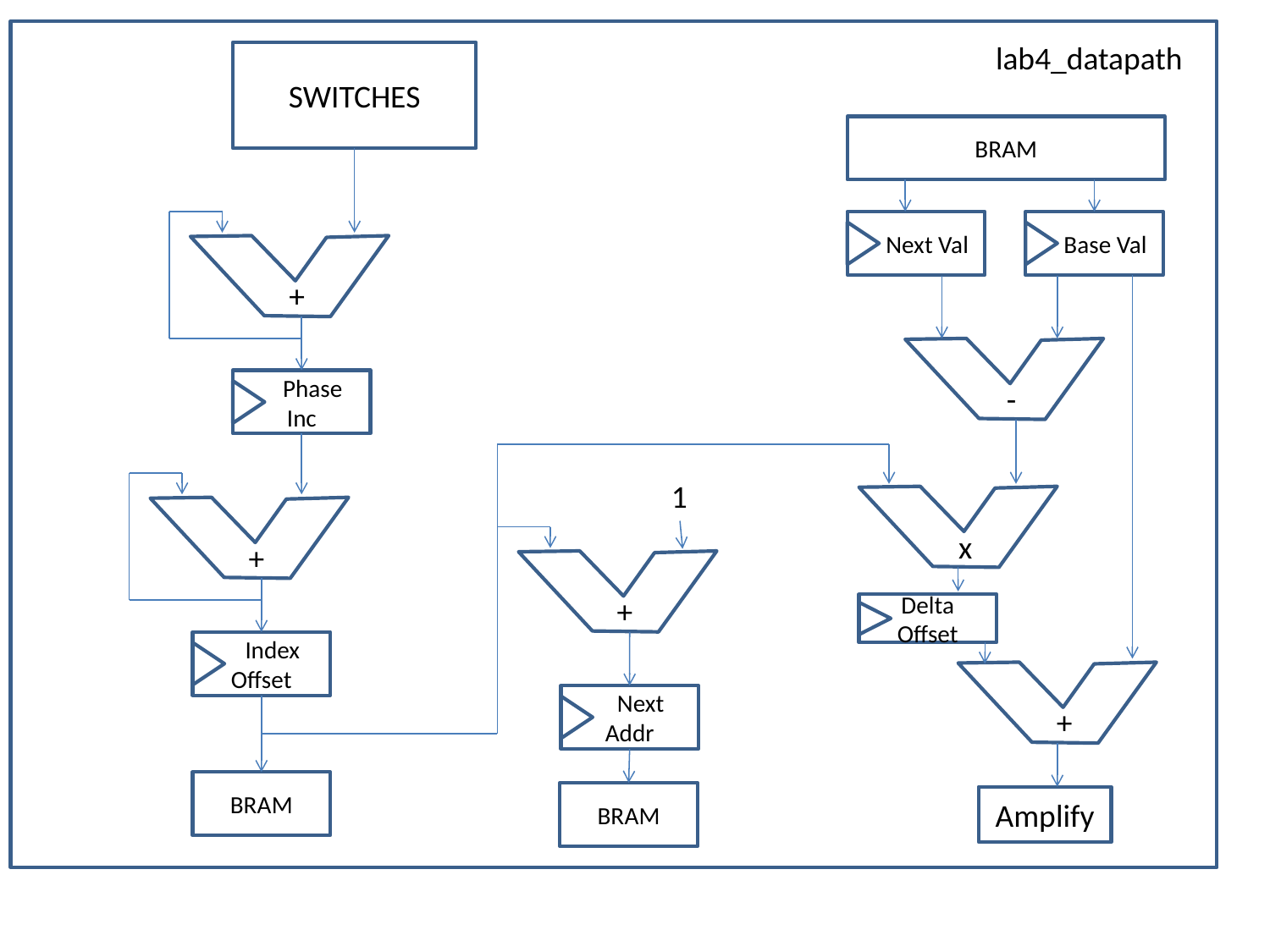

lab4_datapath
SWITCHES
BRAM
    Next Val

    Base Val

  +

  -
    Phase Inc

1

  x

  +

  +
Delta Offset

    Index Offset

  +
    Next Addr

BRAM
BRAM
Amplify